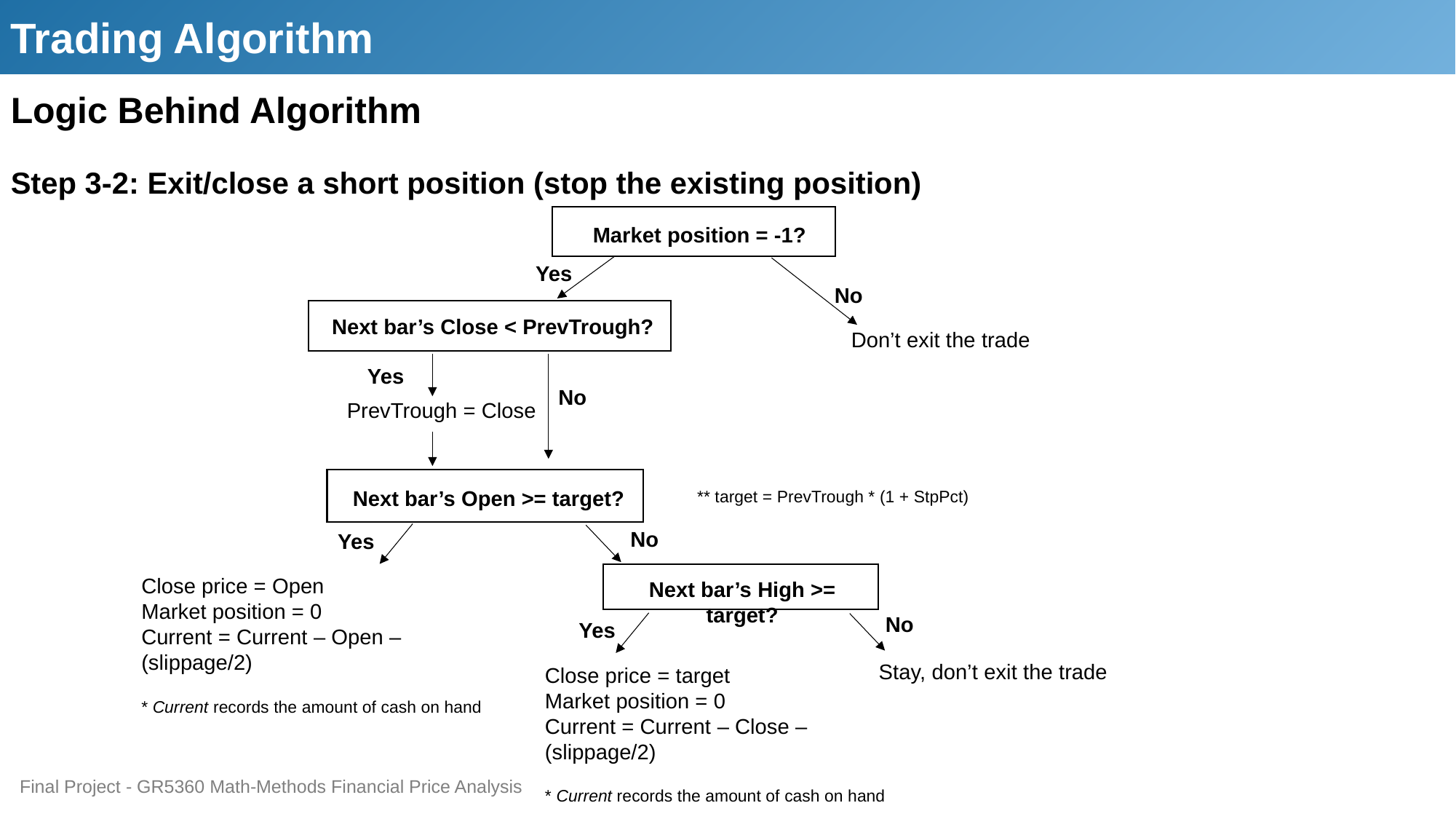

Trading Algorithm
Logic Behind Algorithm

Step 3-2: Exit/close a short position (stop the existing position)

Market position = -1?
Yes
No

Next bar’s Close < PrevTrough?
Don’t exit the trade
Yes
No
PrevTrough = Close

Next bar’s Open >= target?
** target = PrevTrough * (1 + StpPct)
No
Yes

Next bar’s High >= target?
Close price = Open
Market position = 0
Current = Current – Open – (slippage/2)

* Current records the amount of cash on hand

No
Yes
Stay, don’t exit the trade
Close price = target
Market position = 0
Current = Current – Close – (slippage/2)

* Current records the amount of cash on hand